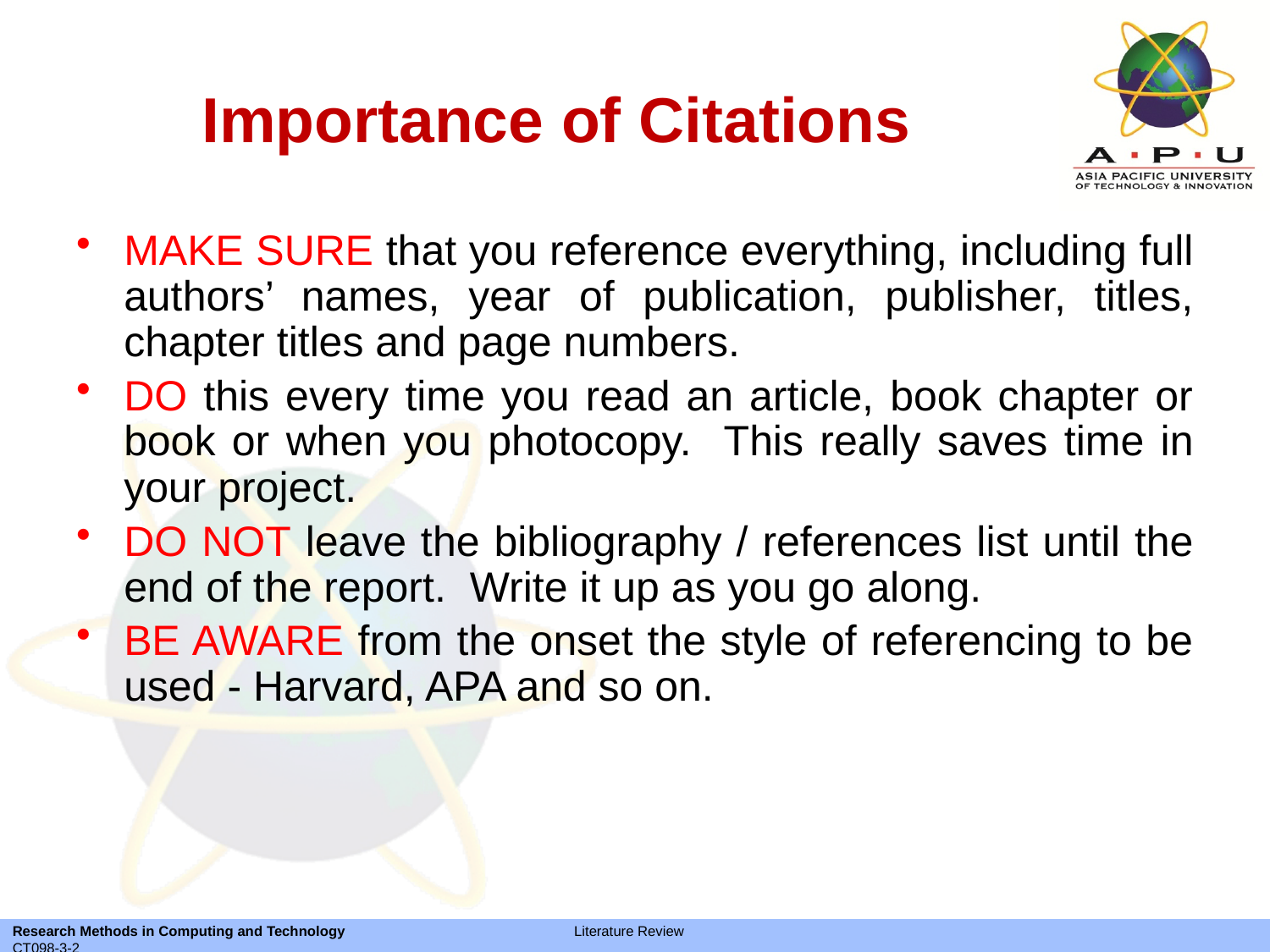

# Importance of Citations
MAKE SURE that you reference everything, including full authors’ names, year of publication, publisher, titles, chapter titles and page numbers.
DO this every time you read an article, book chapter or book or when you photocopy.  This really saves time in your project.
DO NOT leave the bibliography / references list until the end of the report.  Write it up as you go along.
BE AWARE from the onset the style of referencing to be used - Harvard, APA and so on.